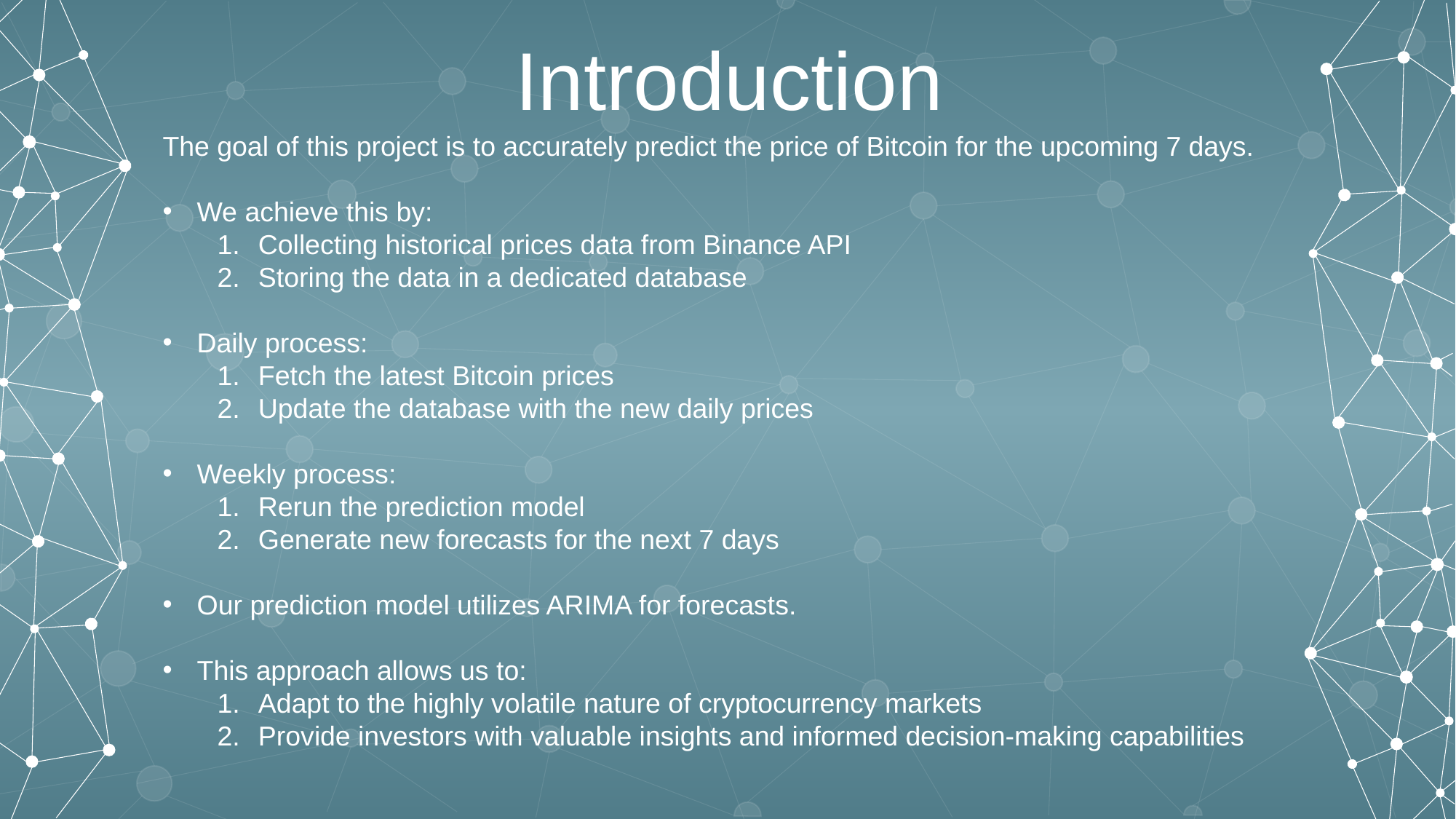

Introduction
The goal of this project is to accurately predict the price of Bitcoin for the upcoming 7 days.

We achieve this by:
Collecting historical prices data from Binance API
Storing the data in a dedicated database

Daily process:
Fetch the latest Bitcoin prices
Update the database with the new daily prices

Weekly process:
Rerun the prediction model
Generate new forecasts for the next 7 days

Our prediction model utilizes ARIMA for forecasts.

This approach allows us to:
Adapt to the highly volatile nature of cryptocurrency markets
Provide investors with valuable insights and informed decision-making capabilities